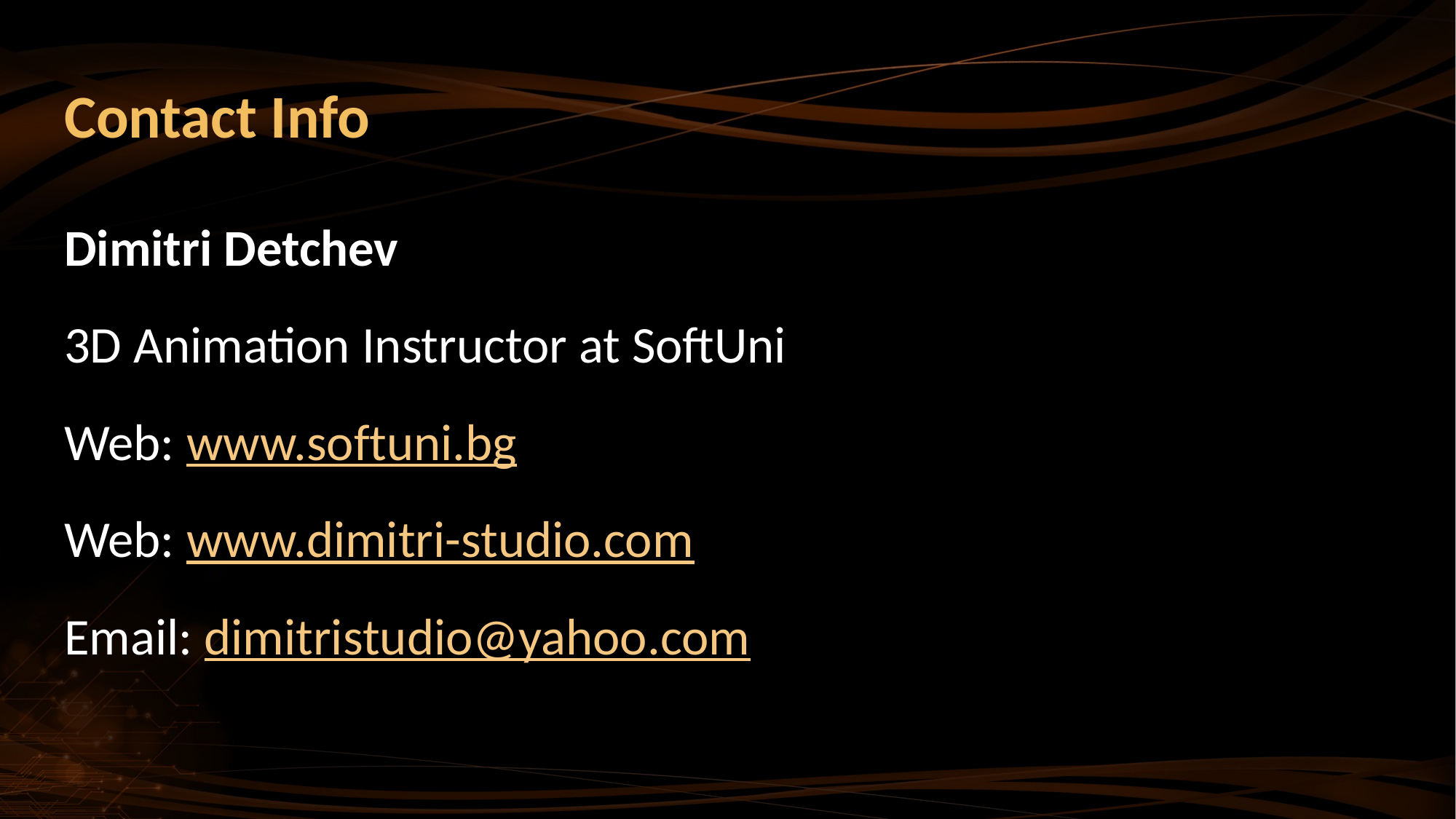

# Contact Info
Dimitri Detchev
3D Animation Instructor at SoftUni
Web: www.softuni.bg
Web: www.dimitri-studio.com
Email: dimitristudio@yahoo.com